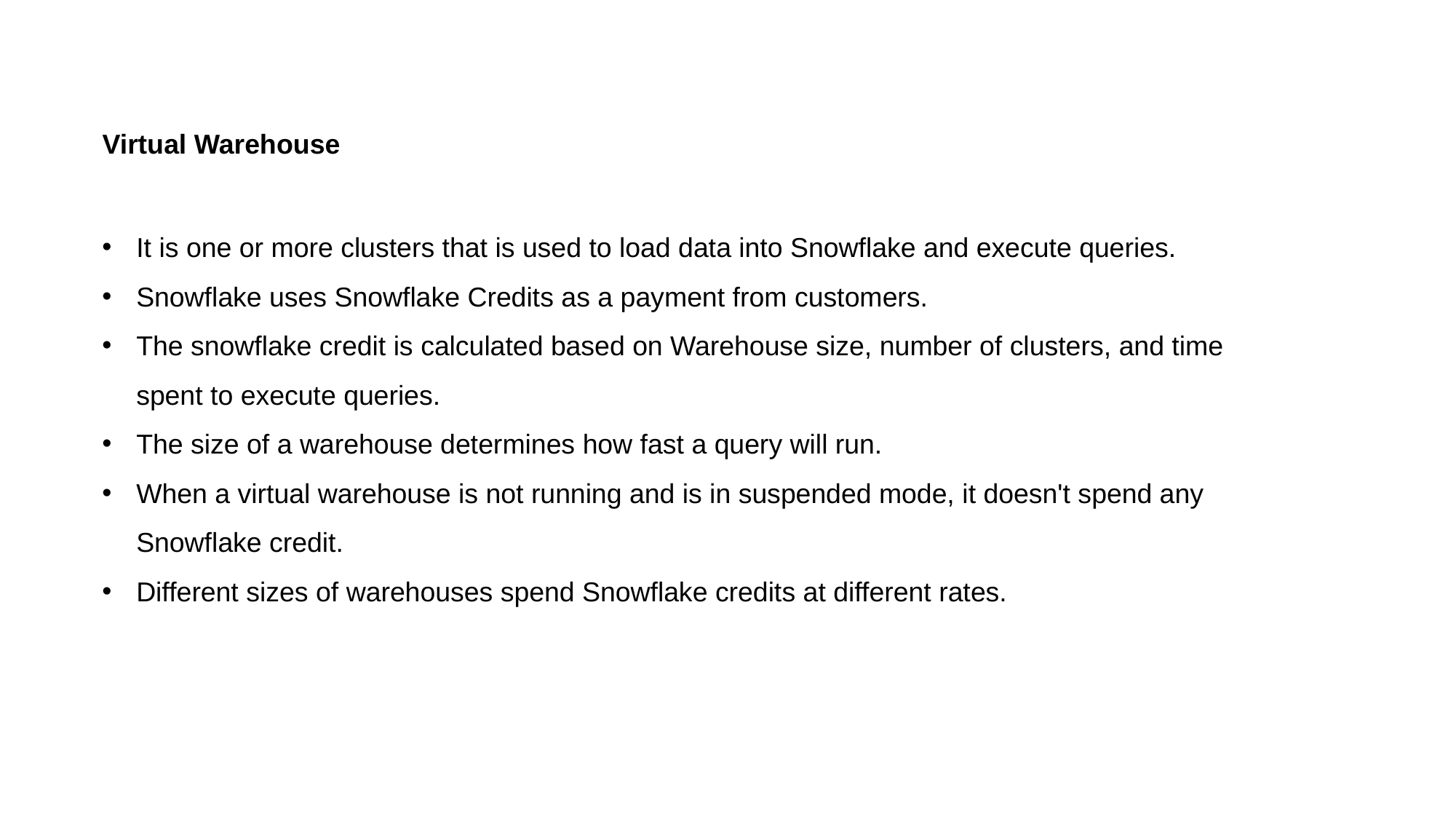

Virtual Warehouse
It is one or more clusters that is used to load data into Snowflake and execute queries.
Snowflake uses Snowflake Credits as a payment from customers.
The snowflake credit is calculated based on Warehouse size, number of clusters, and time spent to execute queries.
The size of a warehouse determines how fast a query will run.
When a virtual warehouse is not running and is in suspended mode, it doesn't spend any Snowflake credit.
Different sizes of warehouses spend Snowflake credits at different rates.